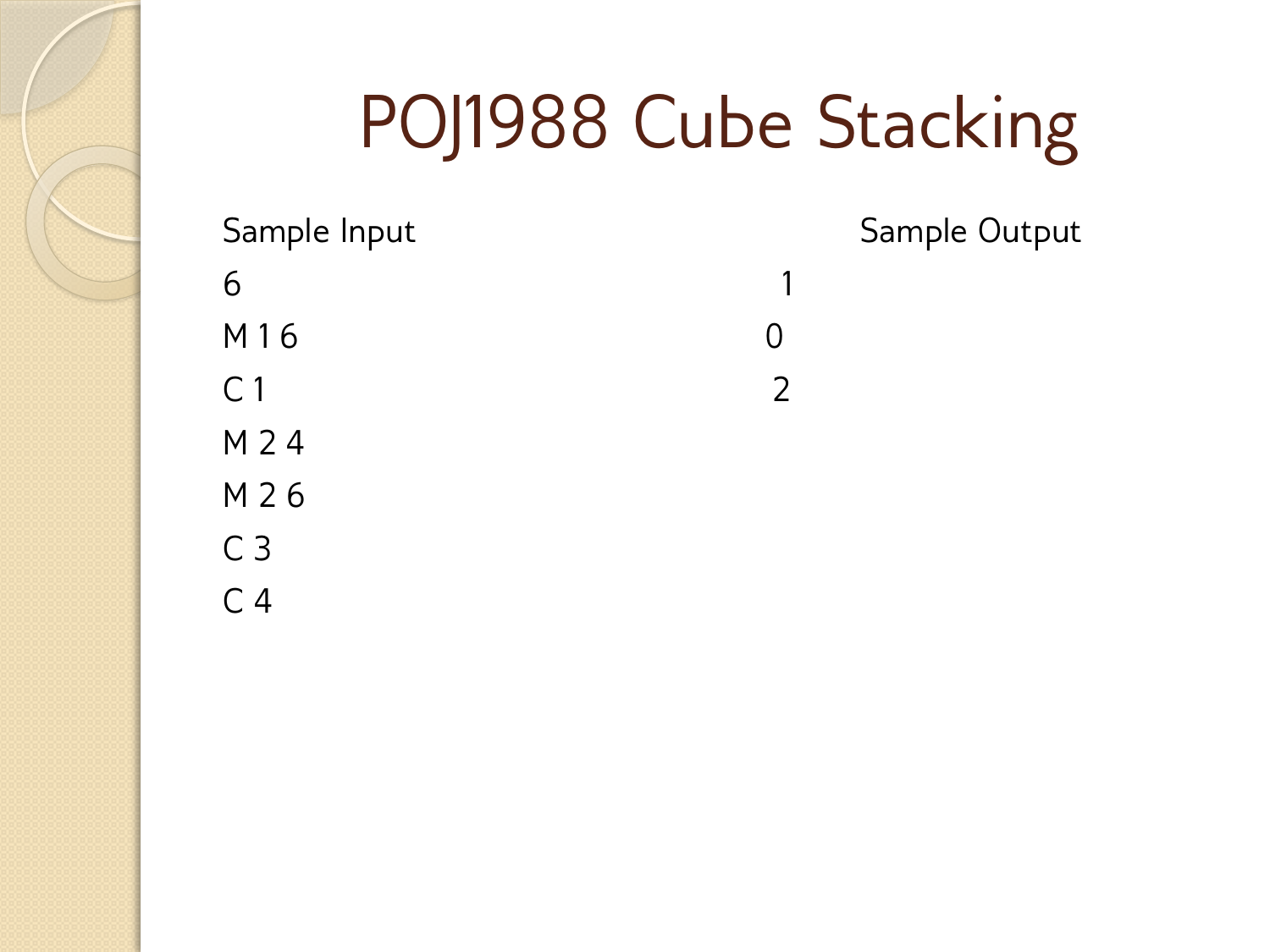

# POJ1988 Cube Stacking
Sample Input                                          Sample Output
6                                                   1
M 1 6                                            0
C 1                                                2
M 2 4
M 2 6
C 3
C 4